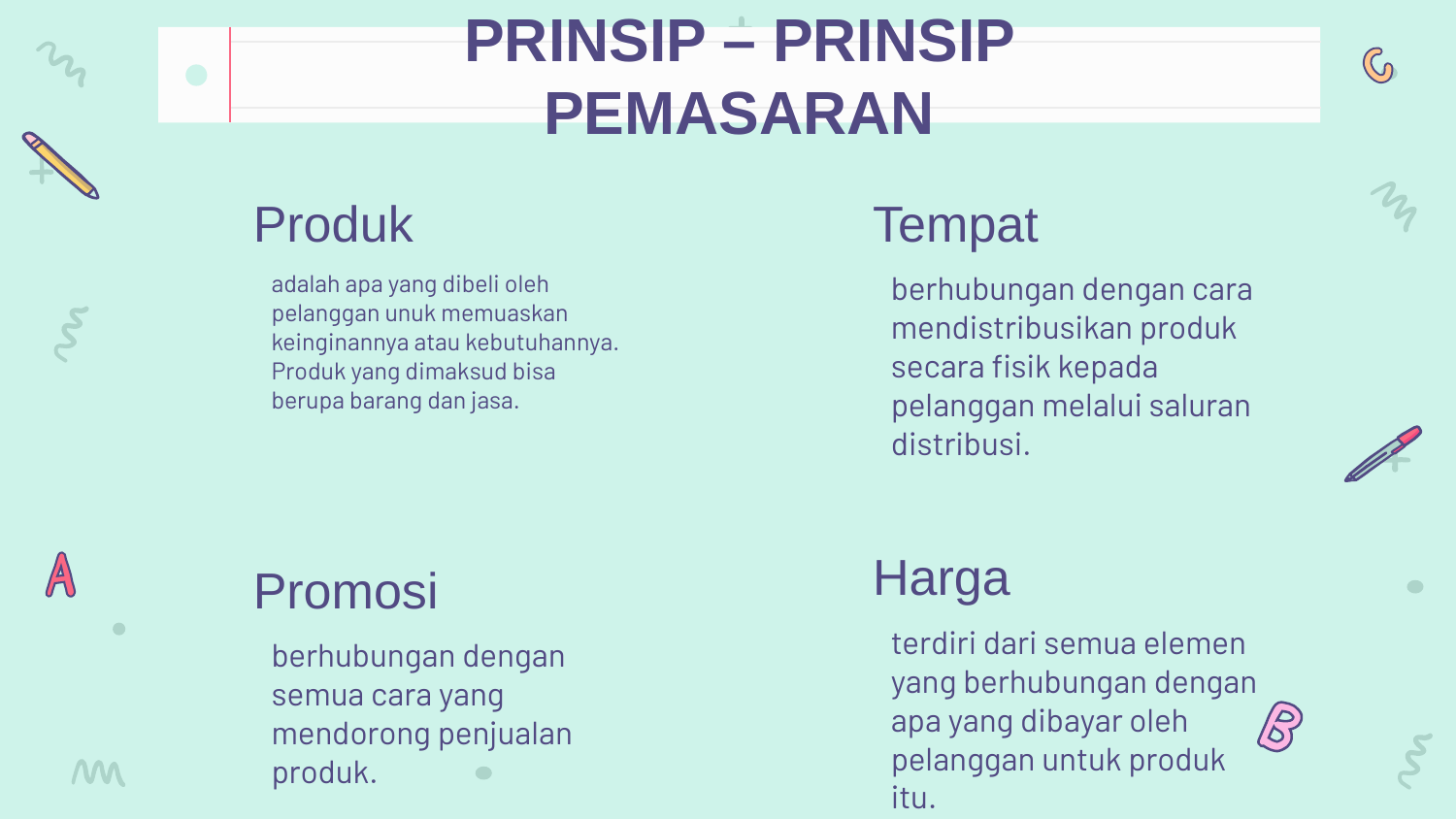

# PRINSIP – PRINSIP PEMASARAN

Produk
Tempat
adalah apa yang dibeli oleh
pelanggan unuk memuaskan
keinginannya atau kebutuhannya.
Produk yang dimaksud bisa
berupa barang dan jasa.

berhubungan dengan cara
mendistribusikan produk
secara fisik kepada
pelanggan melalui saluran
distribusi.

Harga
Promosi
terdiri dari semua elemen
yang berhubungan dengan
apa yang dibayar oleh
pelanggan untuk produk
itu.

berhubungan dengan
semua cara yang
mendorong penjualan
produk.